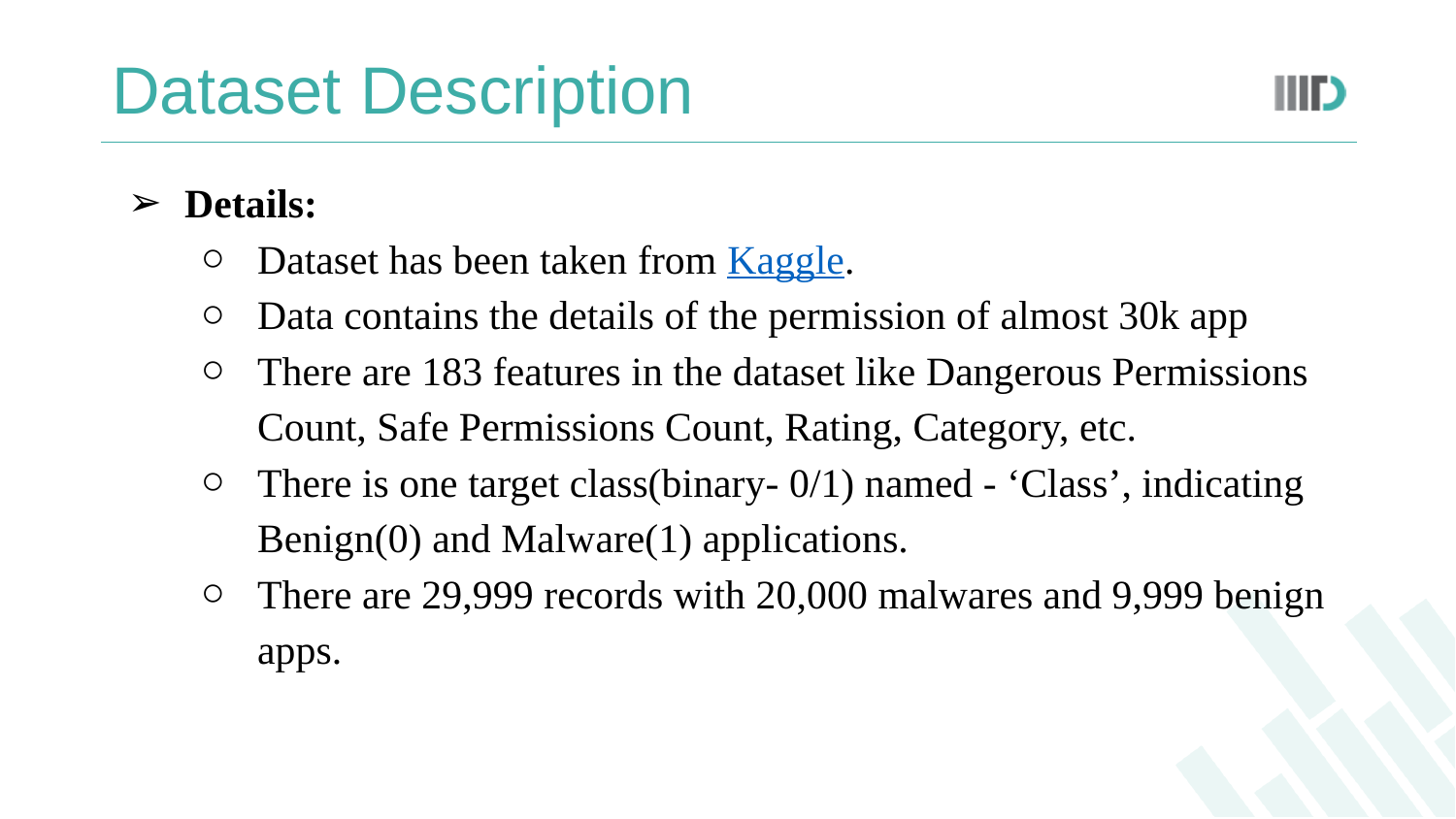

# Dataset Description
Details:
Dataset has been taken from Kaggle.
Data contains the details of the permission of almost 30k app
There are 183 features in the dataset like Dangerous Permissions Count, Safe Permissions Count, Rating, Category, etc.
There is one target class(binary- 0/1) named - ‘Class’, indicating Benign(0) and Malware(1) applications.
There are 29,999 records with 20,000 malwares and 9,999 benign apps.